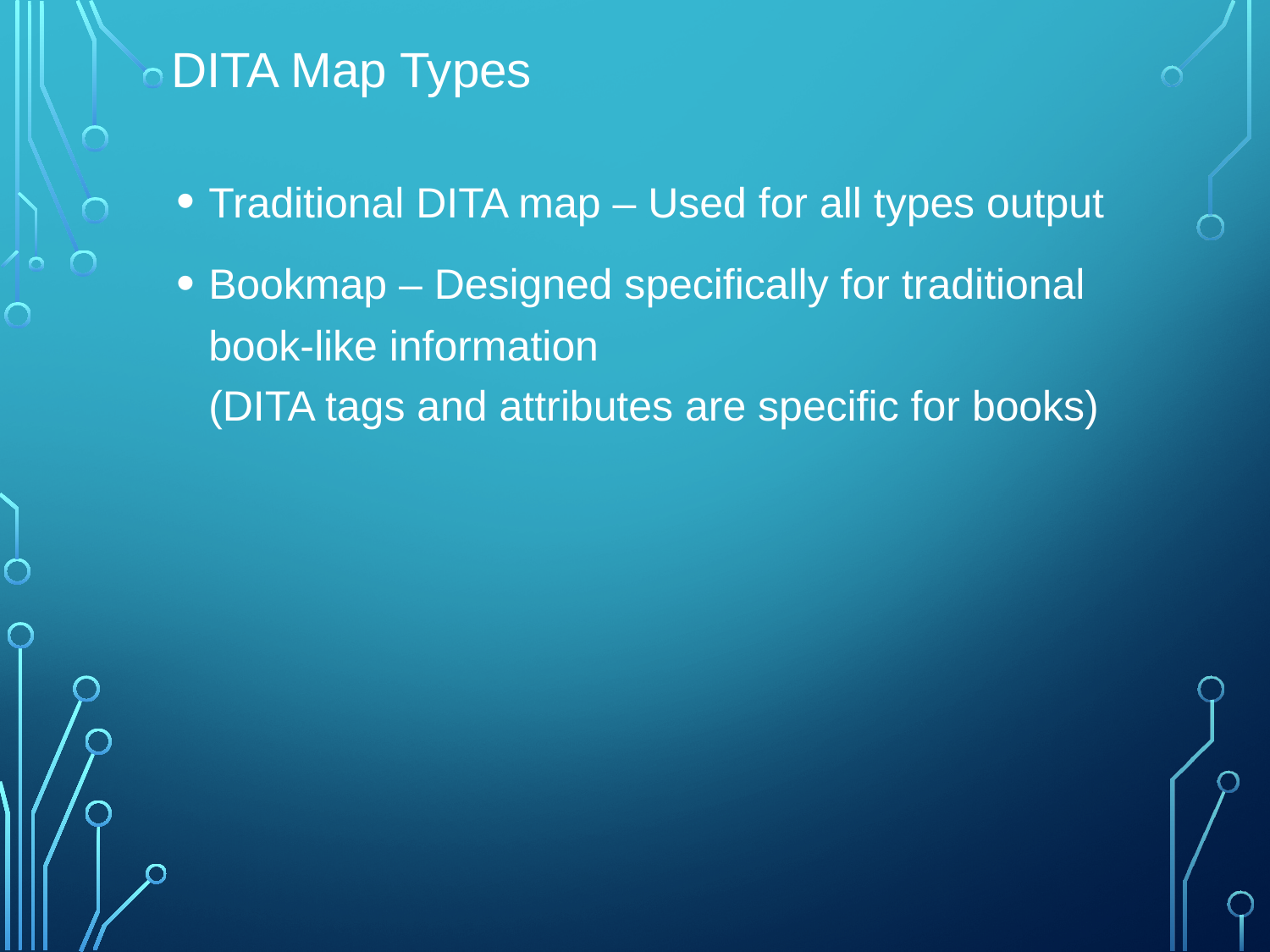

# DITA Map Types
Traditional DITA map – Used for all types output
Bookmap – Designed specifically for traditional book-like information
(DITA tags and attributes are specific for books)